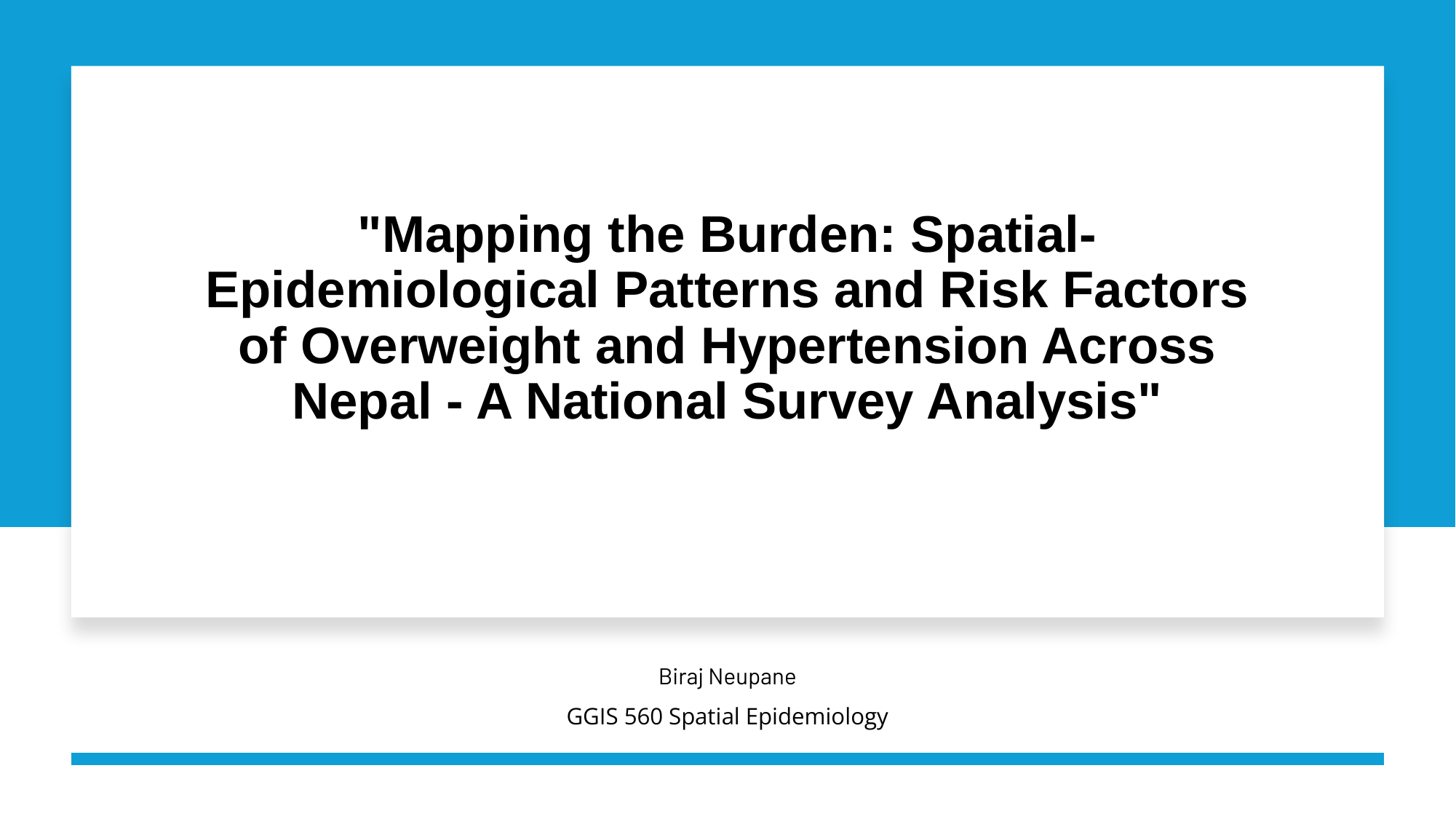

# "Mapping the Burden: Spatial-Epidemiological Patterns and Risk Factors of Overweight and Hypertension Across Nepal - A National Survey Analysis"
Biraj Neupane
GGIS 560 Spatial Epidemiology